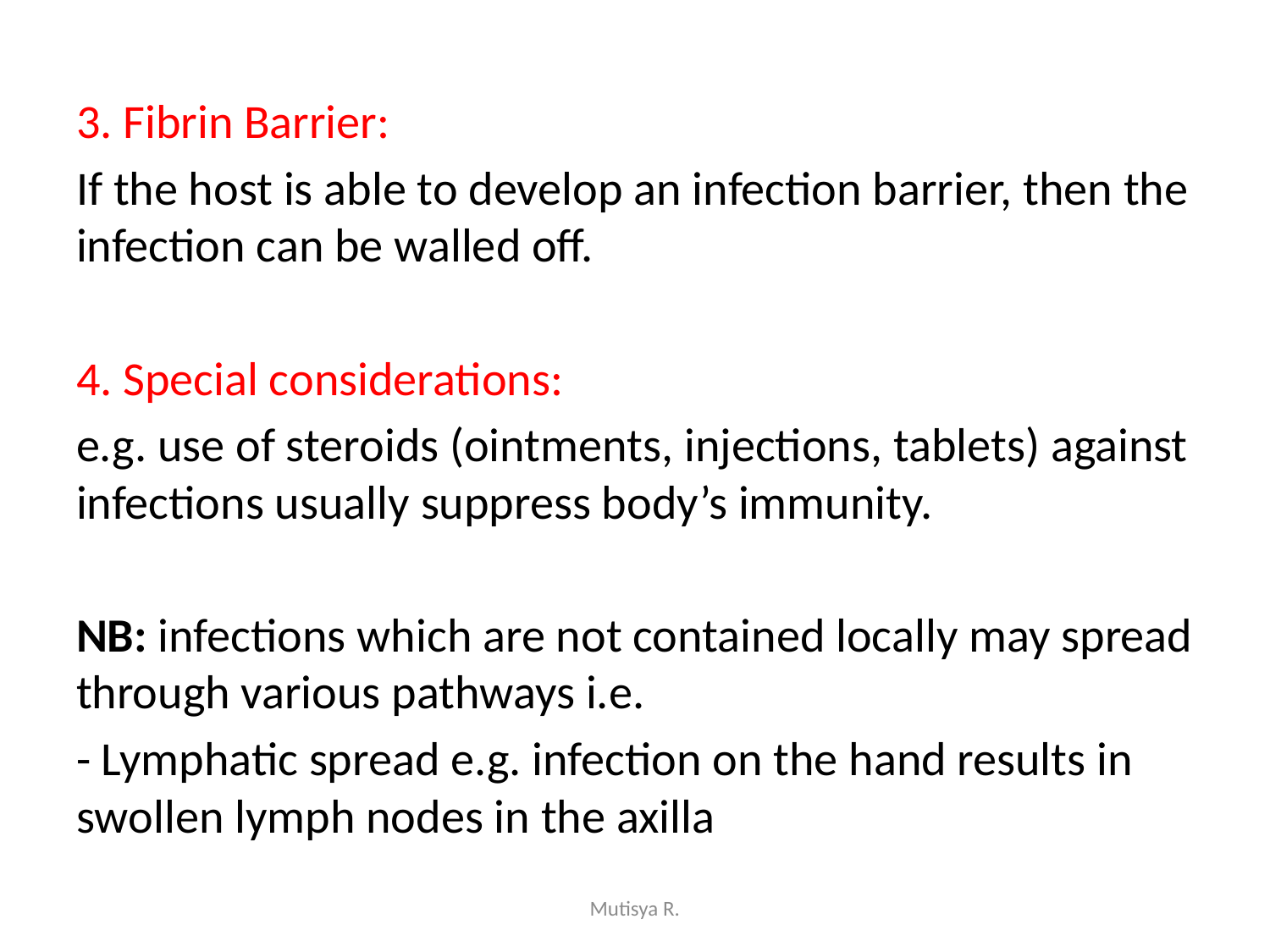

3. Fibrin Barrier:
If the host is able to develop an infection barrier, then the infection can be walled off.

4. Special considerations:
e.g. use of steroids (ointments, injections, tablets) against infections usually suppress body’s immunity.

NB: infections which are not contained locally may spread through various pathways i.e.
- Lymphatic spread e.g. infection on the hand results in swollen lymph nodes in the axilla

Mutisya R.